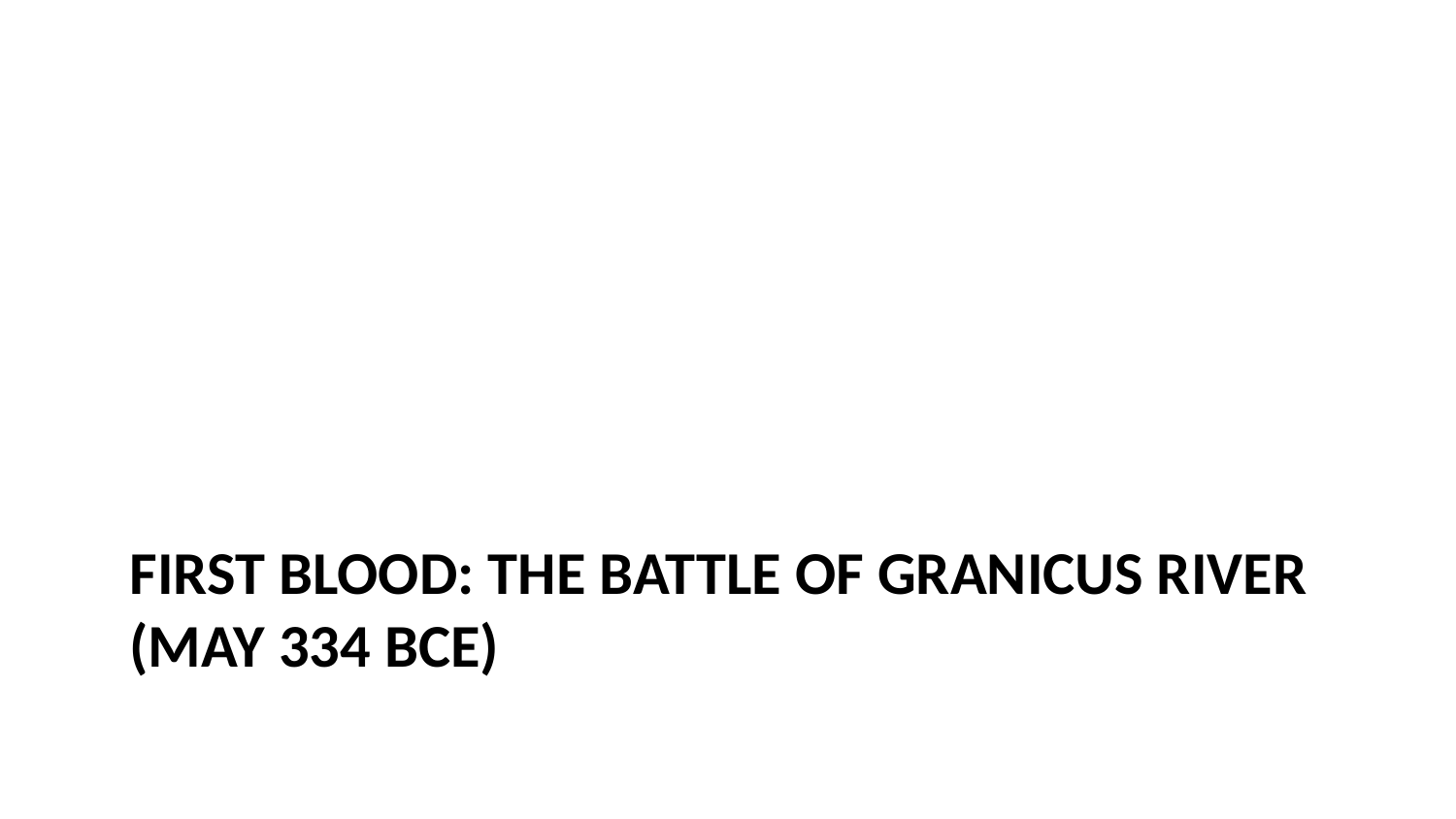

# First Blood: The Battle of Granicus River (May 334 BCE)